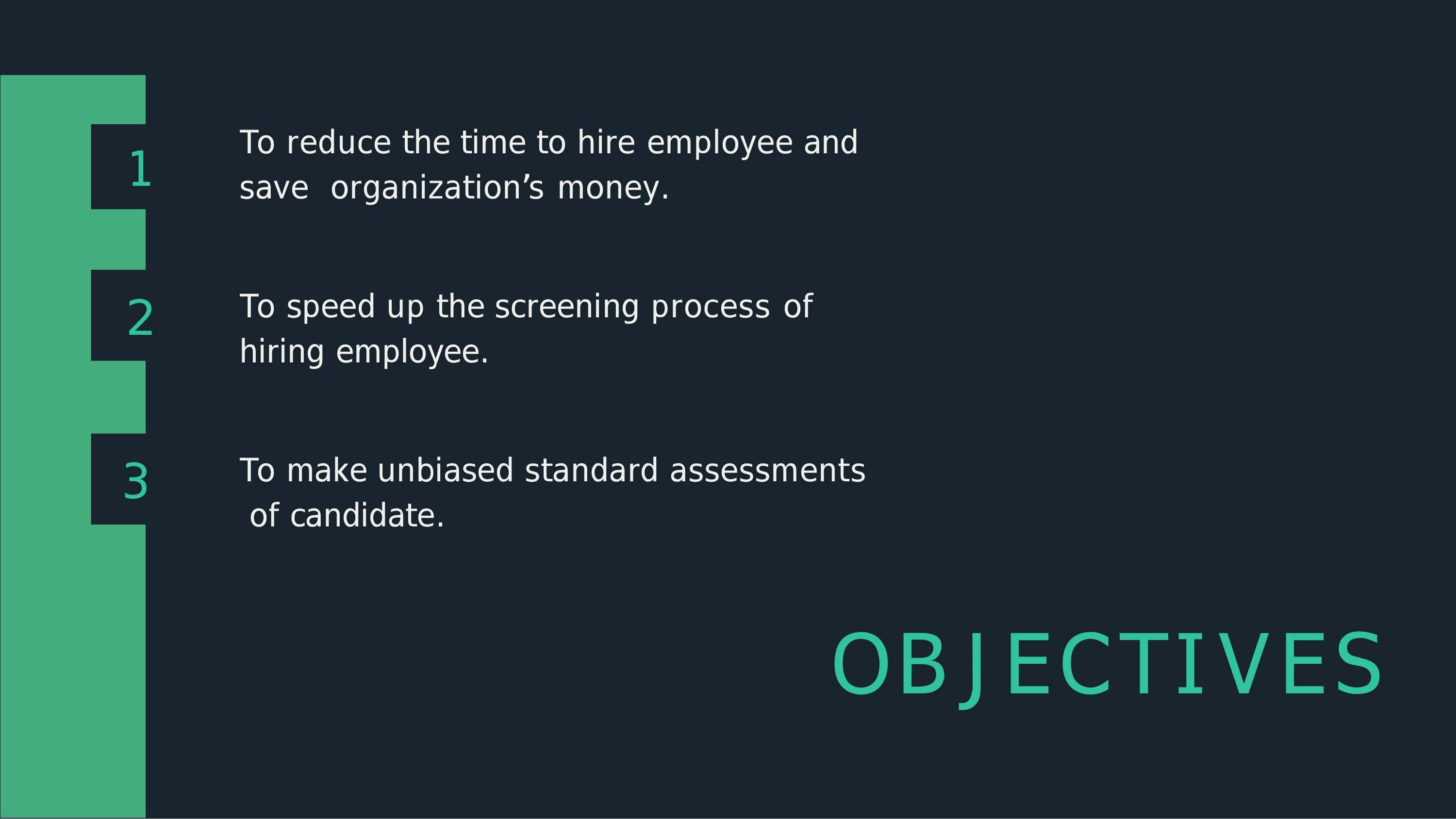

To reduce the time to hire employee and save  organization’s money.
1
2
To speed up the screening process of  hiring employee.

3
To make unbiased standard assessments  of candidate.
OBJECTIVES